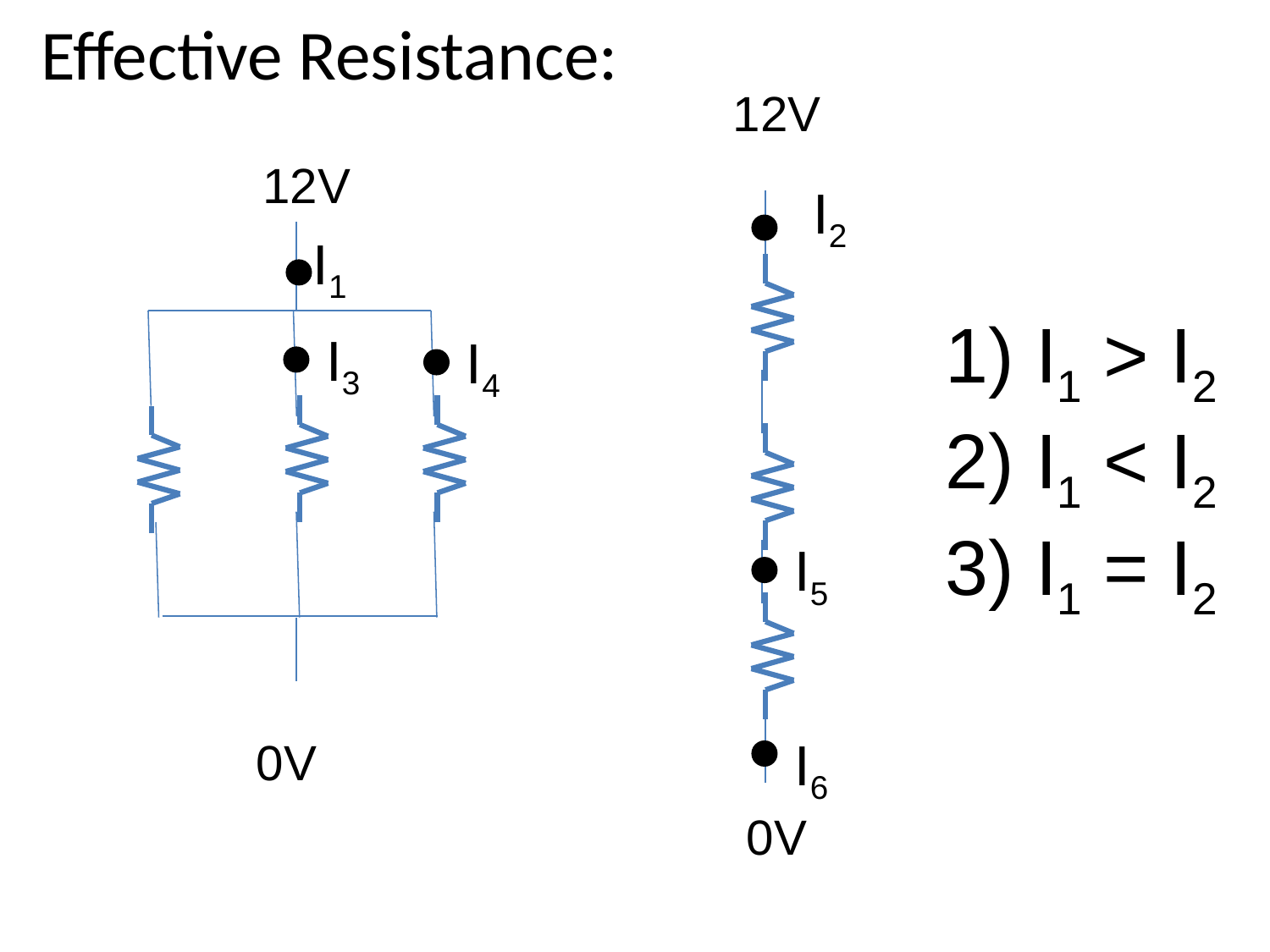

Effective Resistance:
12V
12V
I2

I1

 I1 > I2
2) I1 < I2
3) I1 = I2

I3
I4

I5

I6
0V

0V